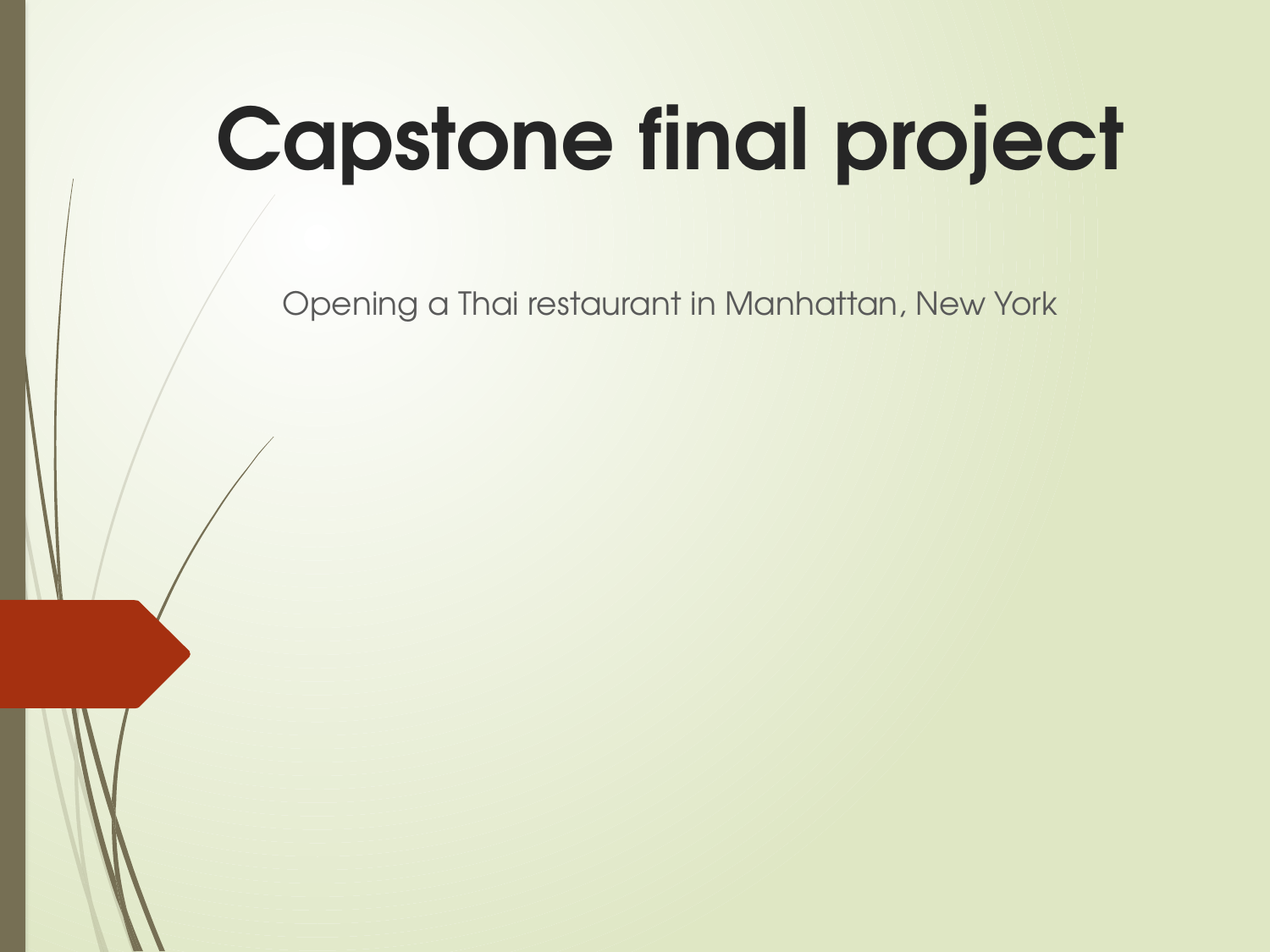

# Capstone final project
Opening a Thai restaurant in Manhattan, New York